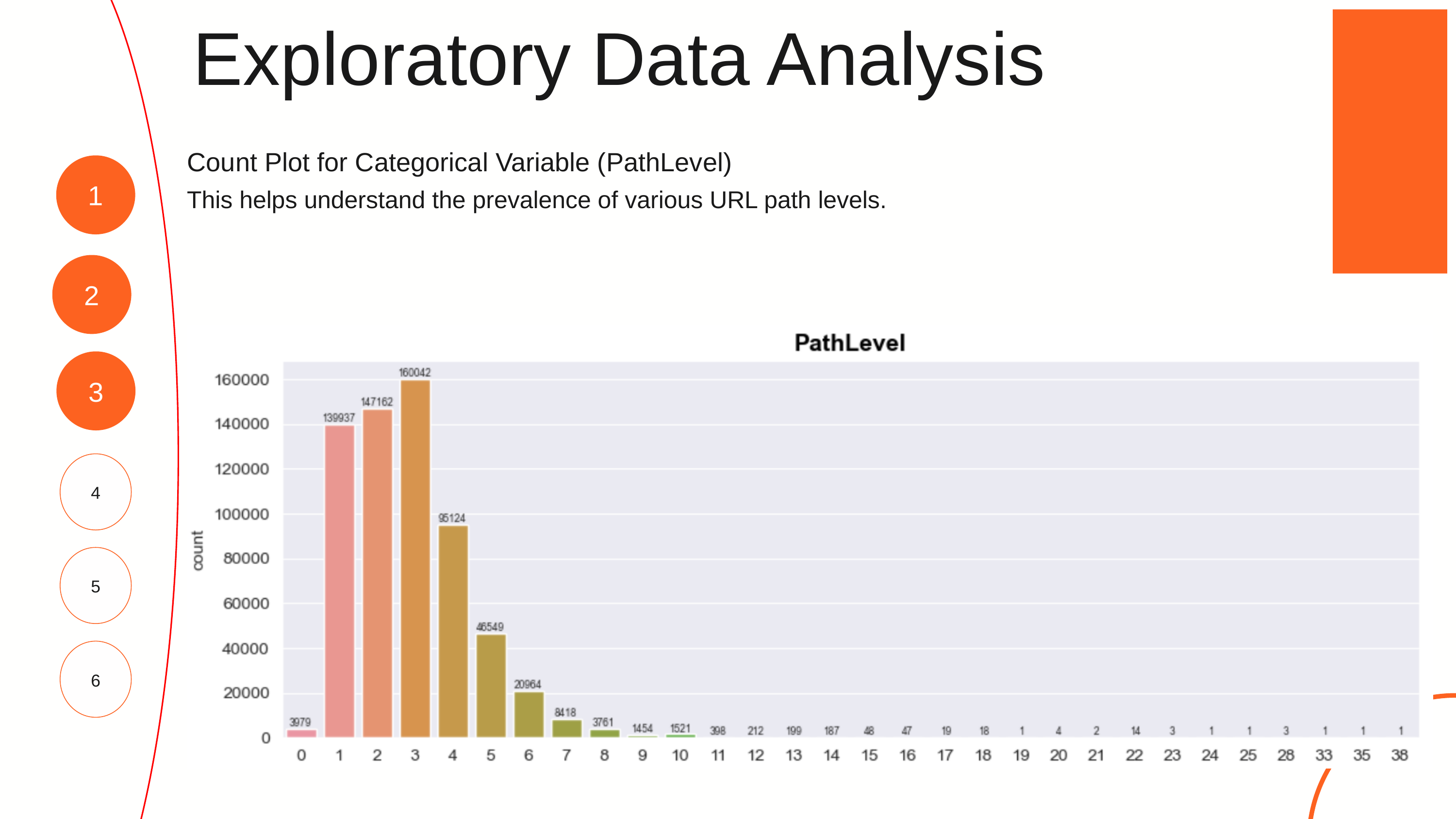

Exploratory Data Analysis

Count Plot for Categorical Variable (PathLevel)

1
This helps understand the prevalence of various URL path levels.

2

3

4

5

6